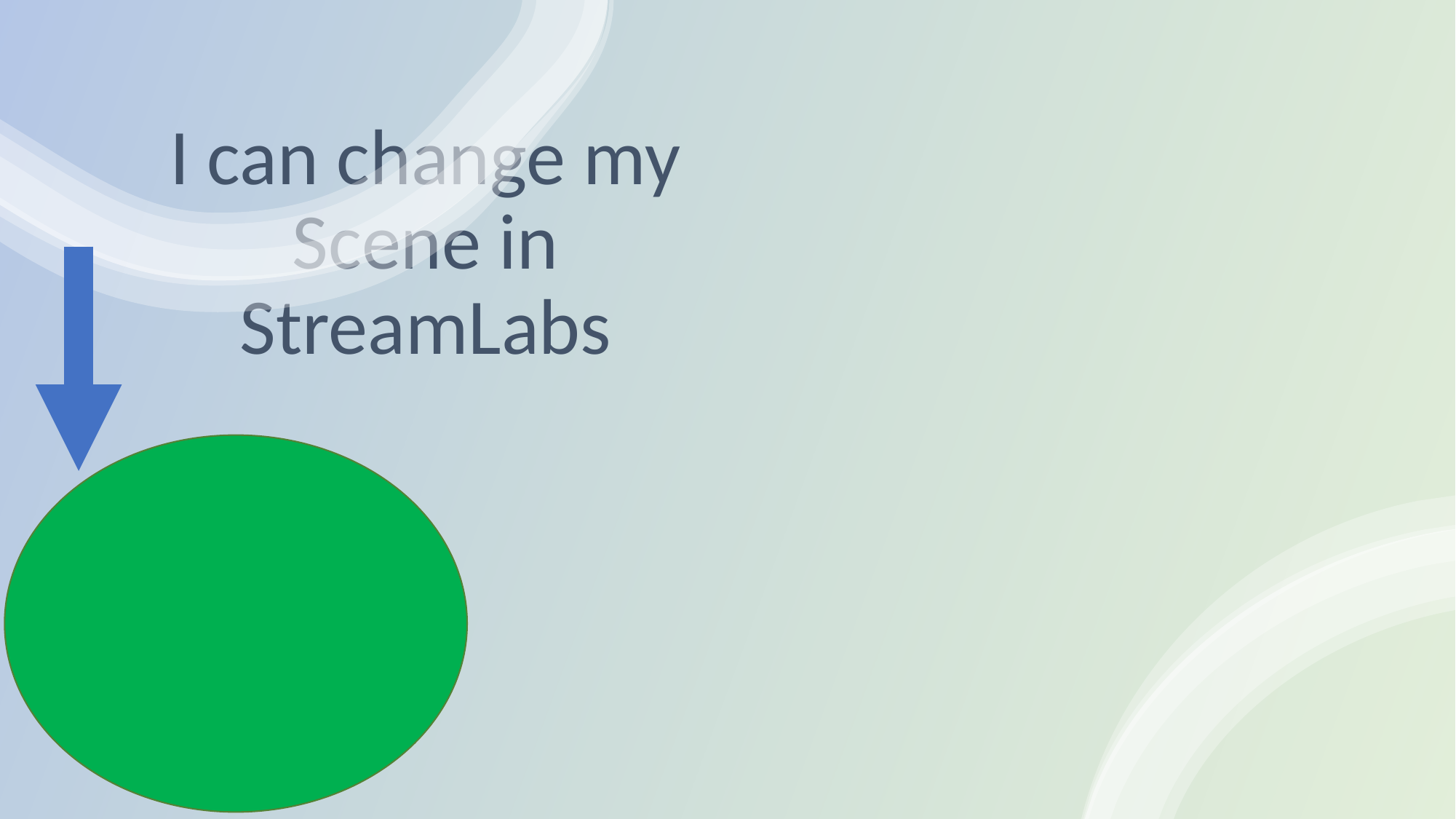

# I can change my Scene in StreamLabs